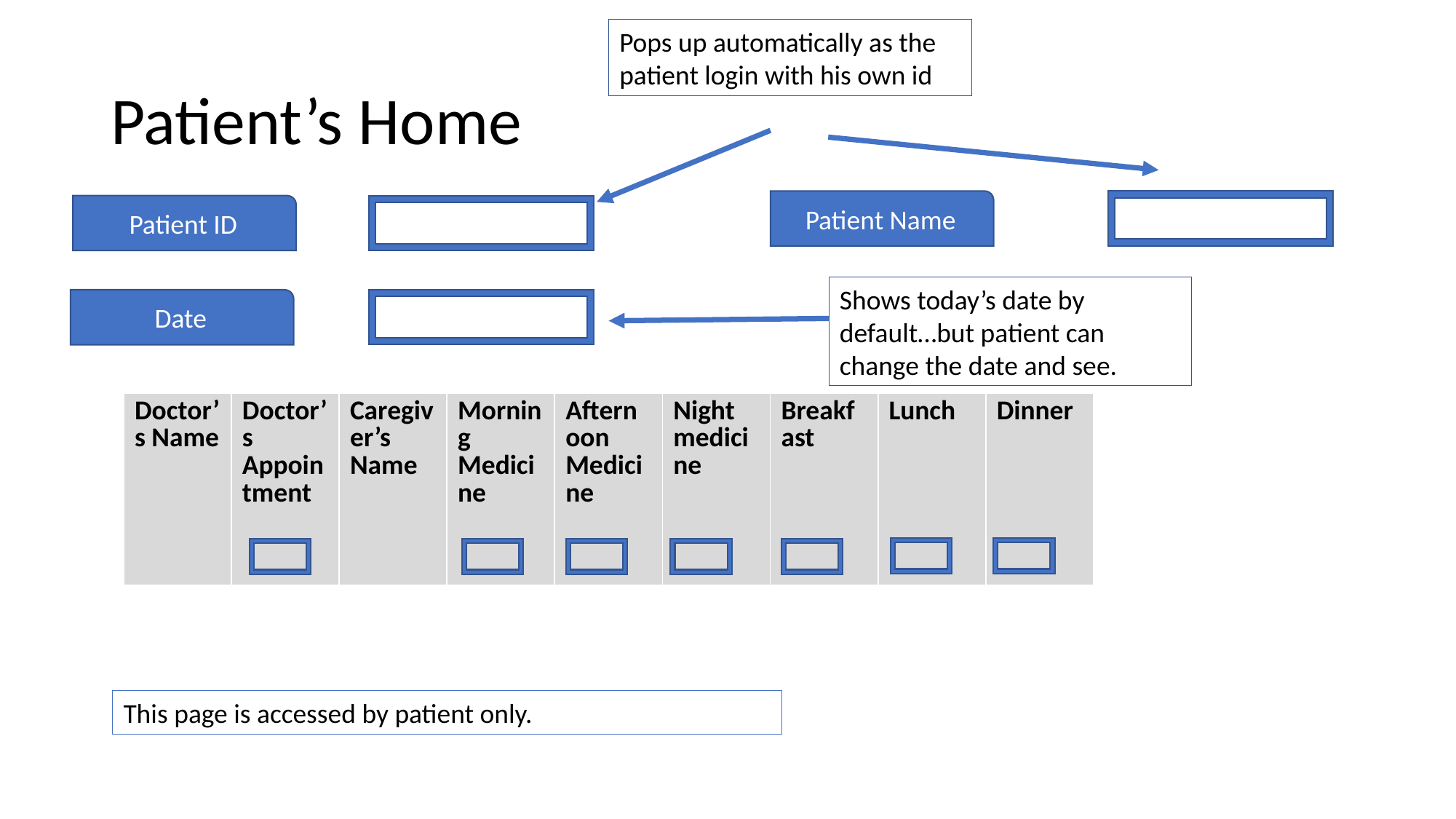

Pops up automatically as the patient login with his own id
# Patient’s Home

Patient Name
Patient ID

Shows today’s date by default…but patient can change the date and see.

Date
| Doctor’s Name | Doctor’s Appointment | Caregiver’s Name | Morning Medicine | Afternoon Medicine | Night medicine | Breakfast | Lunch | Dinner |
| --- | --- | --- | --- | --- | --- | --- | --- | --- |

This page is accessed by patient only.